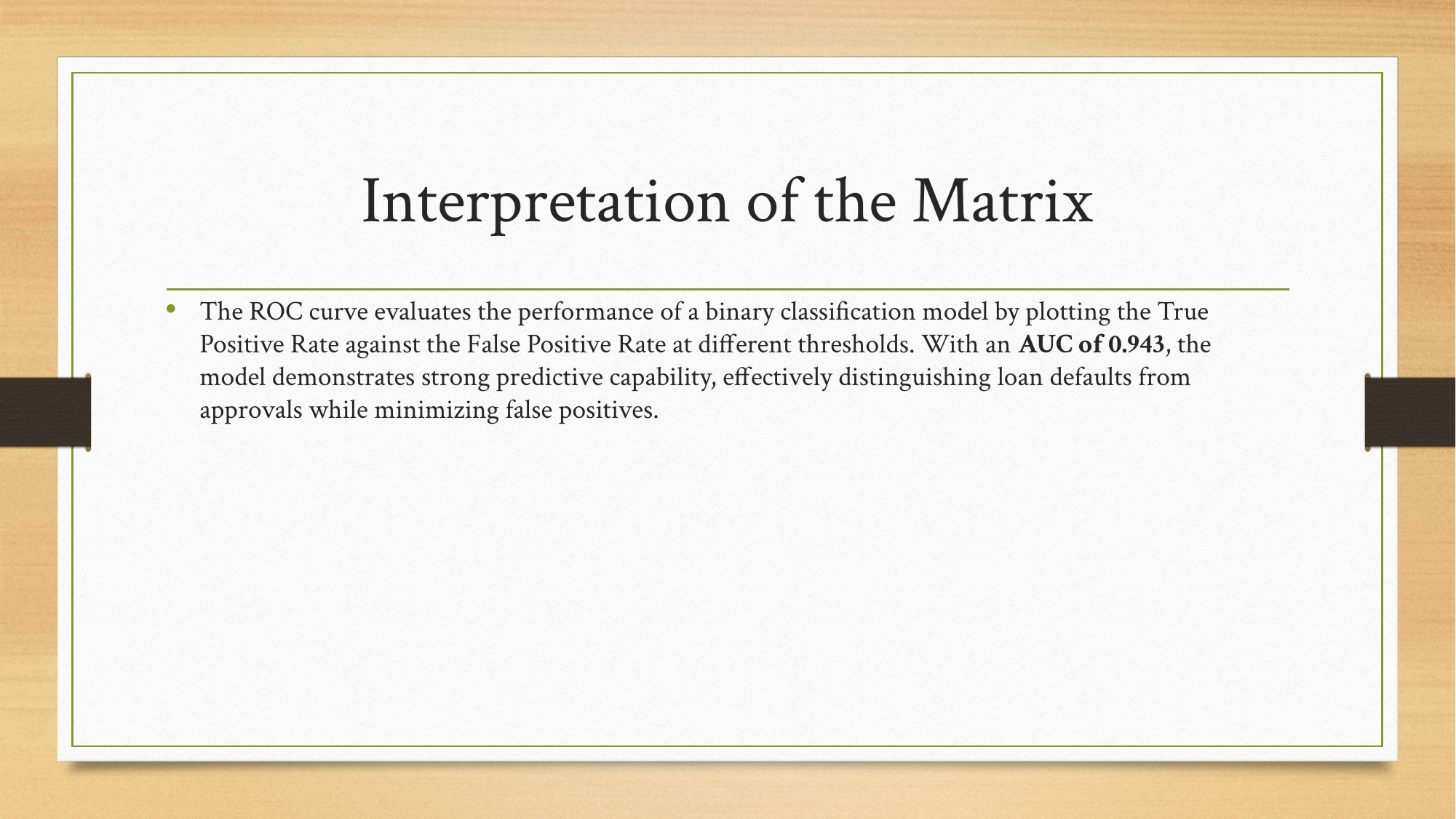

AUC Score (0.943):

# Interpretation of the Matrix
The ROC curve evaluates the performance of a binary classification model by plotting the True Positive Rate against the False Positive Rate at different thresholds. With an AUC of 0.943, the model demonstrates strong predictive capability, effectively distinguishing loan defaults from approvals while minimizing false positives.